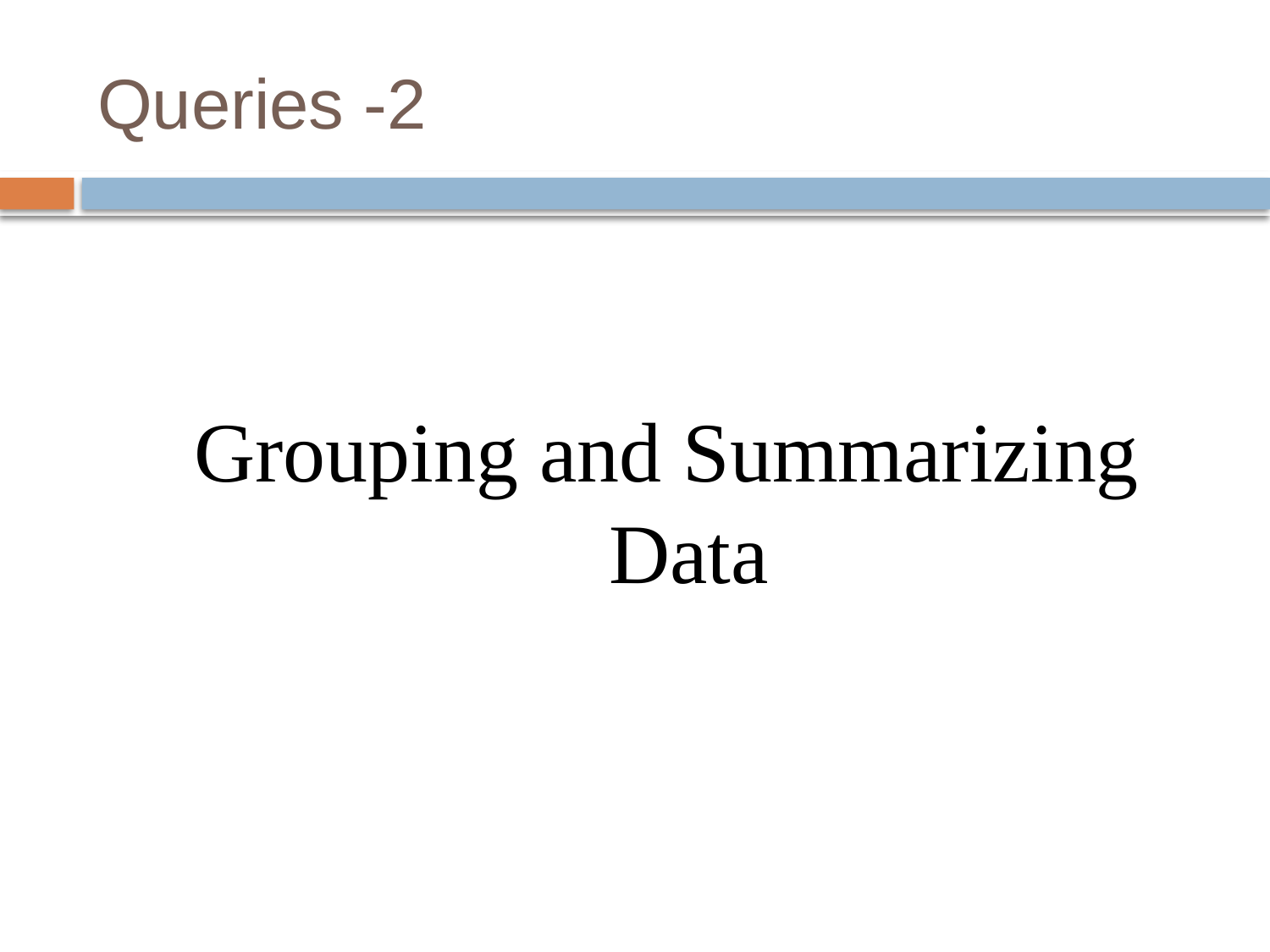

# Queries -2
Grouping and Summarizing Data